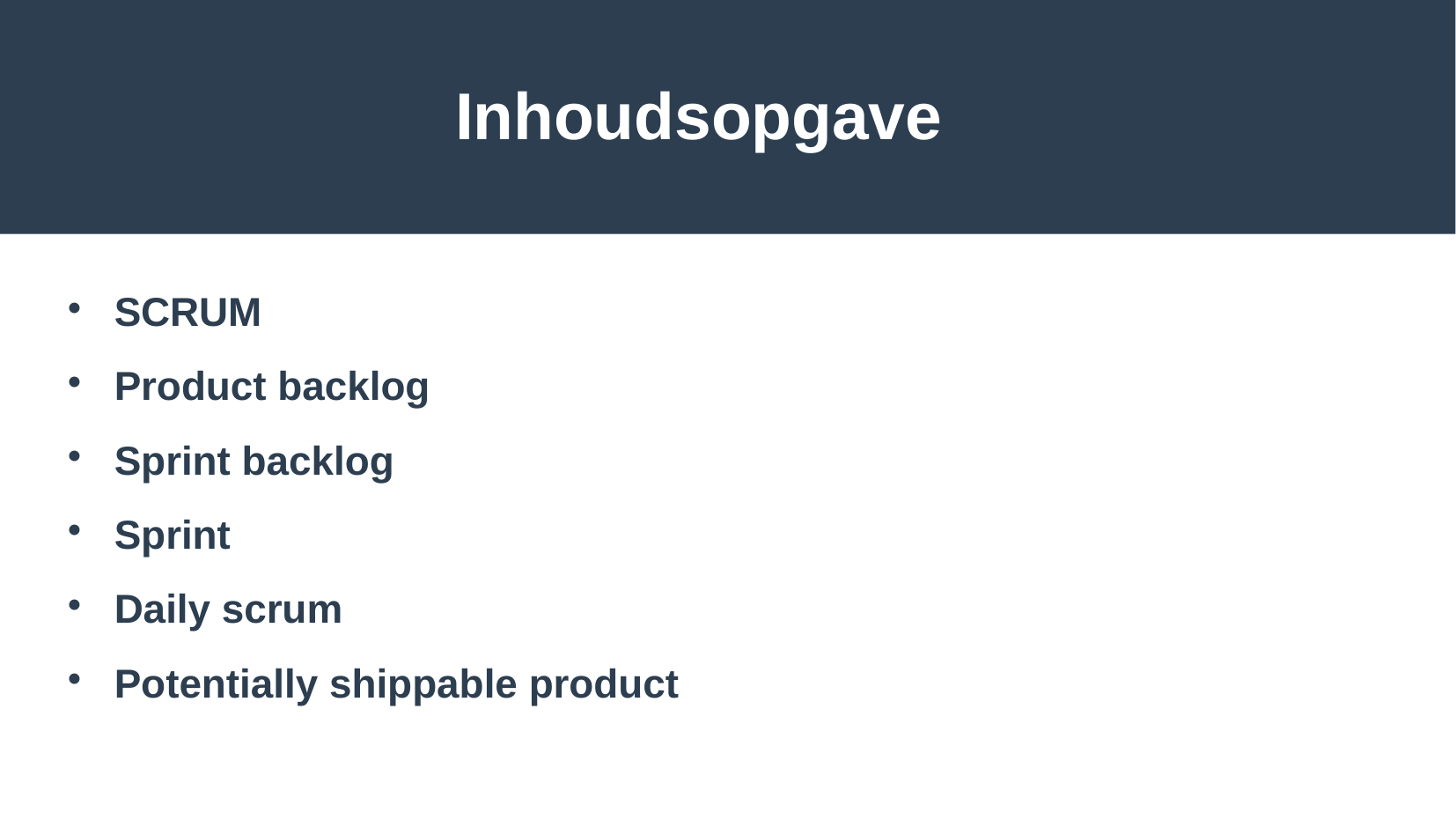

Inhoudsopgave
SCRUM
Product backlog
Sprint backlog
Sprint
Daily scrum
Potentially shippable product